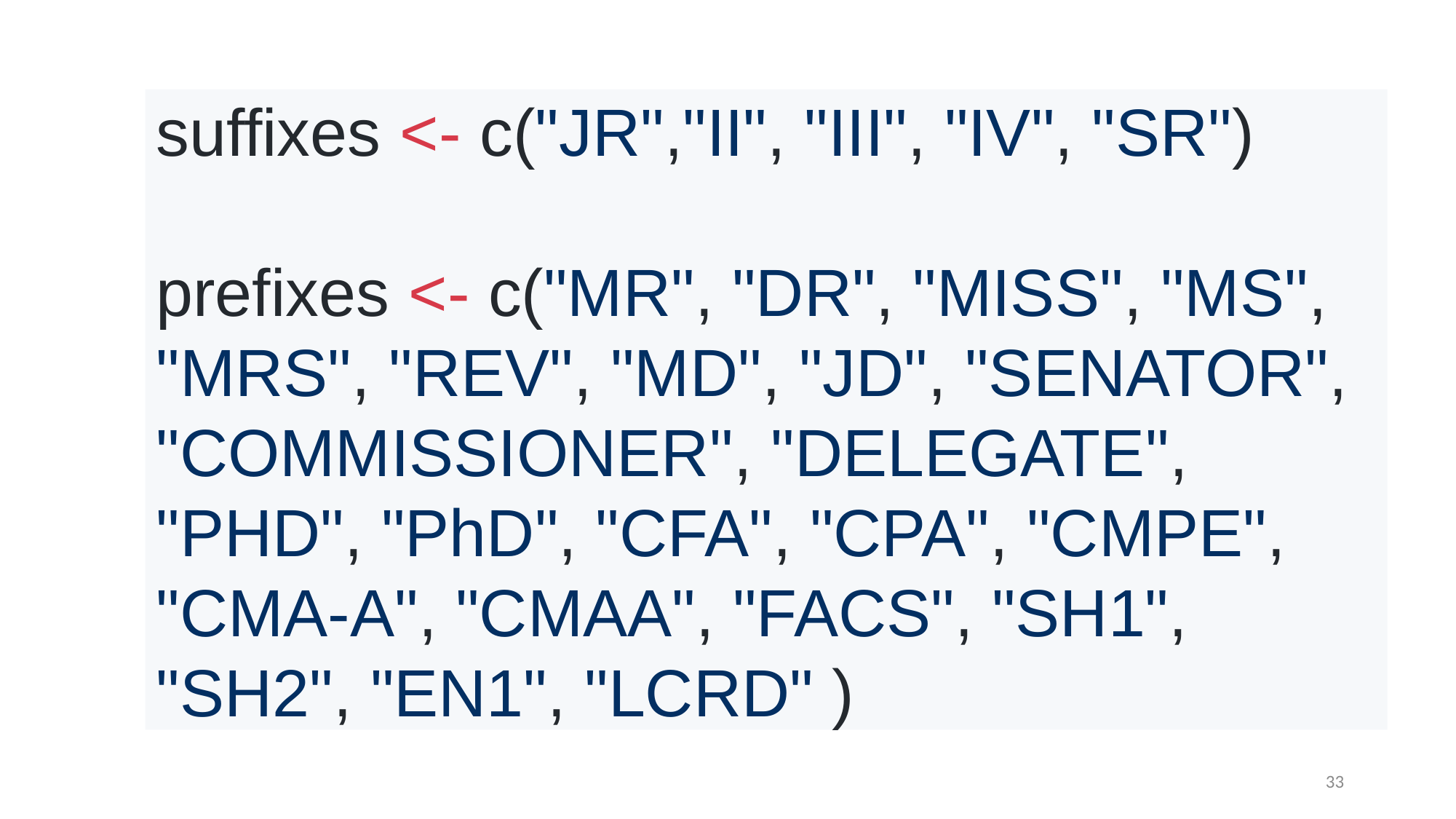

suffixes <- c("JR","II", "III", "IV", "SR")

prefixes <- c("MR", "DR", "MISS", "MS", "MRS", "REV", "MD", "JD", "SENATOR", "COMMISSIONER", "DELEGATE", "PHD", "PhD", "CFA", "CPA", "CMPE", "CMA-A", "CMAA", "FACS", "SH1", "SH2", "EN1", "LCRD" )
33